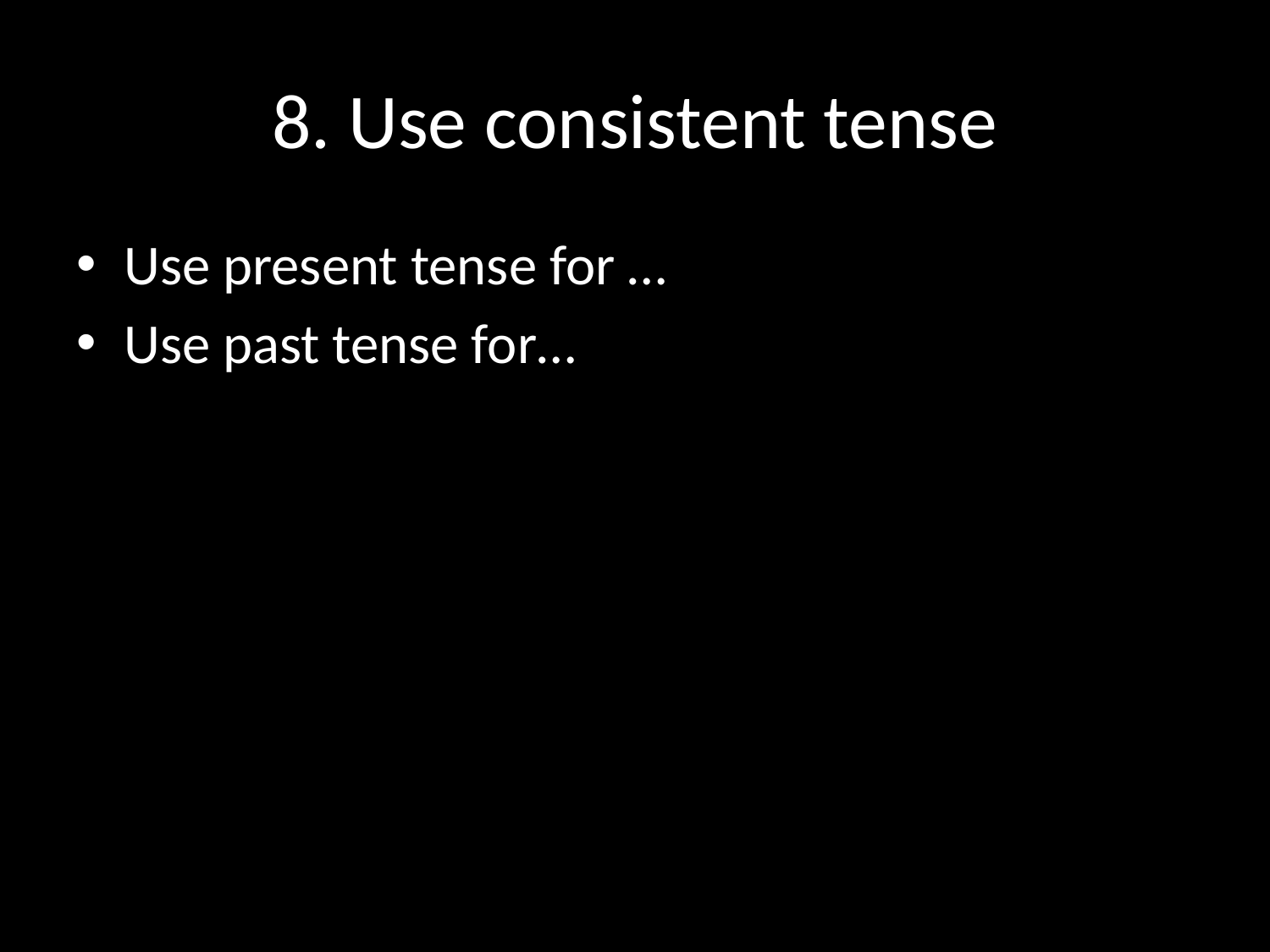

# 8. Use consistent tense
Use present tense for …
Use past tense for…